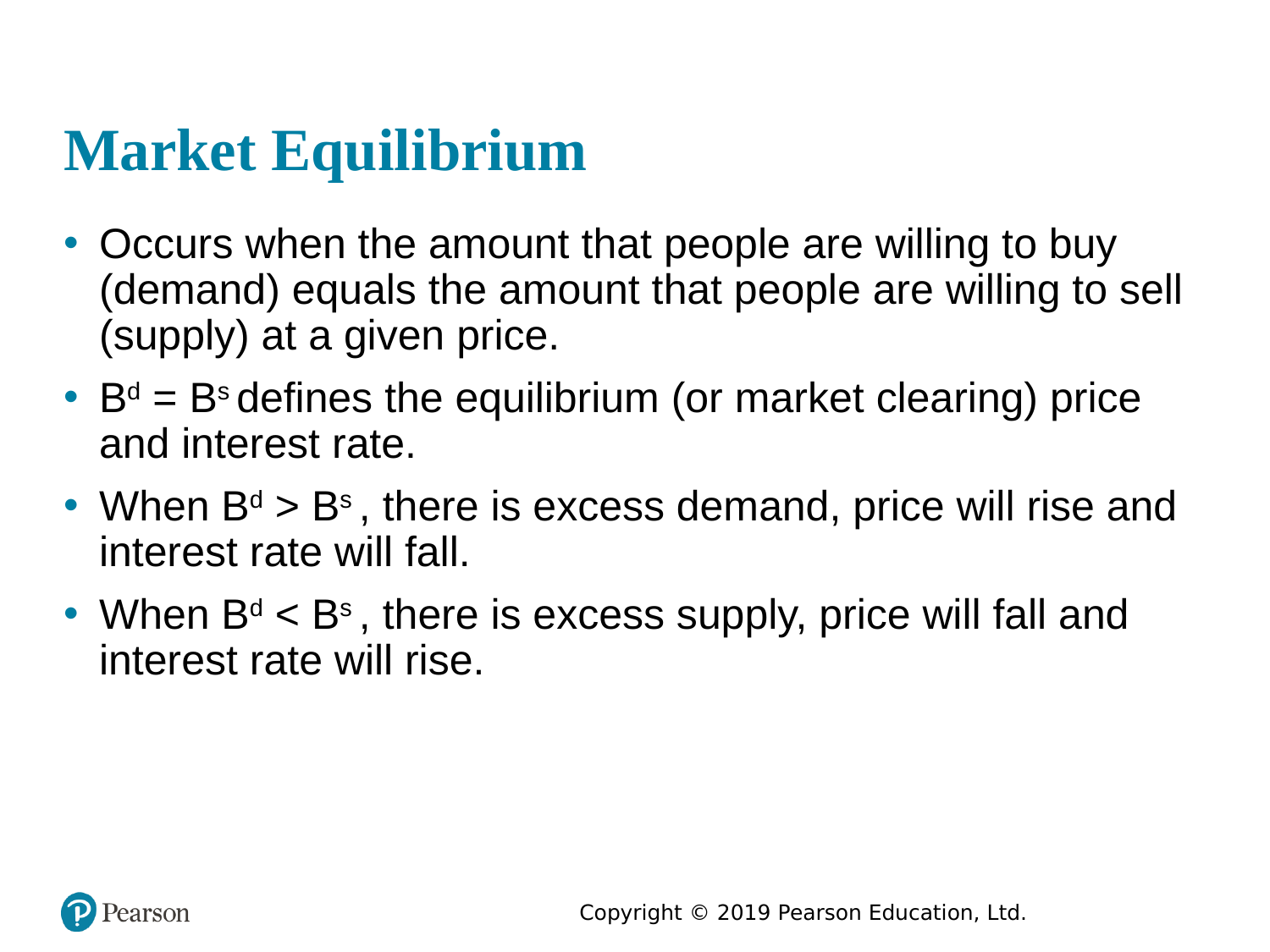

# Market Equilibrium
Occurs when the amount that people are willing to buy (demand) equals the amount that people are willing to sell (supply) at a given price.
Bd = Bs defines the equilibrium (or market clearing) price and interest rate.
When Bd > Bs , there is excess demand, price will rise and interest rate will fall.
When Bd < Bs , there is excess supply, price will fall and interest rate will rise.